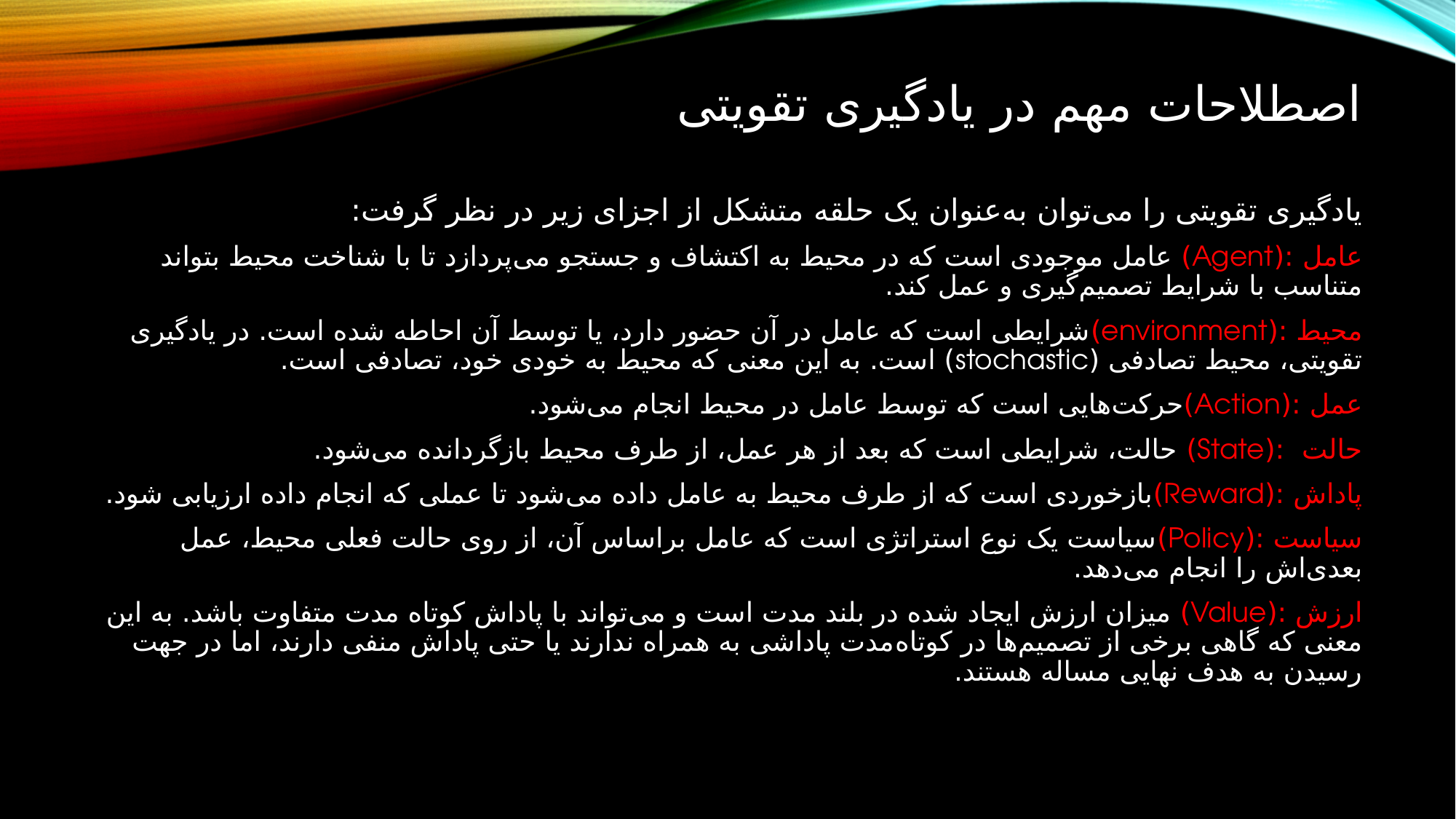

# اصطلاحات مهم در یادگیری تقویتی
یادگیری تقویتی را می‌توان به‌عنوان یک حلقه متشکل از اجزای زیر در نظر گرفت:
عامل :(Agent) عامل موجودی است که در محیط به اکتشاف و جستجو می‌پردازد تا با شناخت محیط بتواند متناسب با شرایط تصمیم‌گیری و عمل کند.
محیط :(environment)شرایطی است که عامل در آن حضور دارد، یا توسط آن احاطه شده است. در یادگیری تقویتی، محیط تصادفی (stochastic) است. به این معنی که محیط به‌ خودی خود، تصادفی است.
عمل :(Action)حرکت‌هایی است که توسط عامل در محیط انجام می‌شود.
حالت  :(State) حالت، شرایطی است که بعد از هر عمل، از طرف محیط بازگردانده می‌شود.
پاداش :(Reward)بازخوردی است که از طرف محیط به عامل داده می‌شود تا عملی که انجام داده ارزیابی شود.
سیاست :(Policy)سیاست یک نوع استراتژی است که عامل براساس آن، از روی حالت فعلی محیط، عمل بعدی‌اش را انجام می‌دهد.
ارزش :(Value) میزان ارزش ایجاد شده در بلند مدت است و می‌تواند با پاداش کوتاه مدت متفاوت باشد. به این معنی که گاهی برخی از تصمیم‌ها در کوتاه‌مدت پاداشی به همراه ندارند یا حتی پاداش منفی دارند، اما در جهت رسیدن به هدف نهایی مساله هستند.